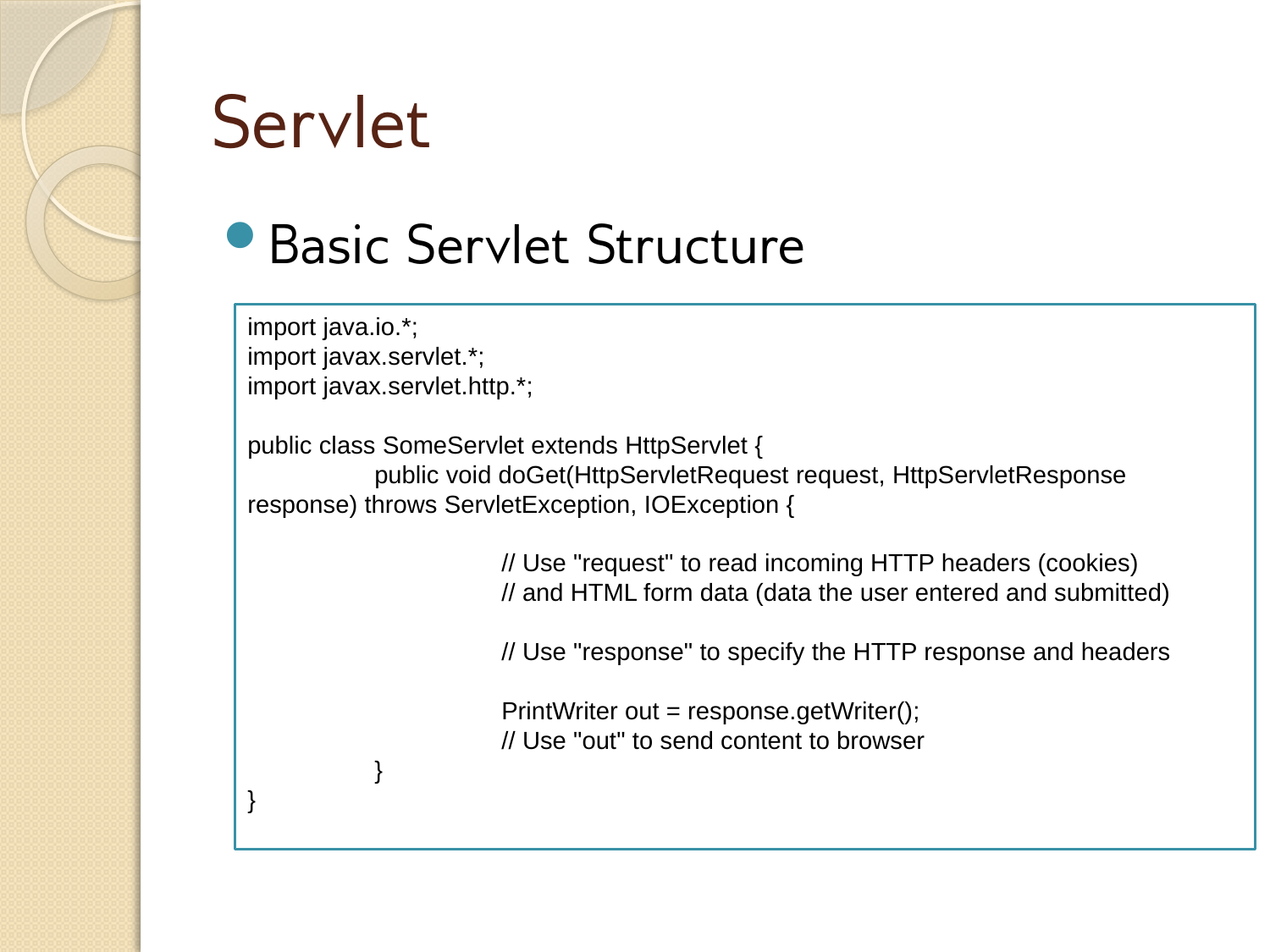

# Servlet
Basic Servlet Structure

import java.io.*;
import javax.servlet.*;
import javax.servlet.http.*;

public class SomeServlet extends HttpServlet {
	public void doGet(HttpServletRequest request, HttpServletResponse response) throws ServletException, IOException {

    		// Use "request" to read incoming HTTP headers (cookies)
    		// and HTML form data (data the user entered and submitted)

    		// Use "response" to specify the HTTP response and headers

    		PrintWriter out = response.getWriter();
    		// Use "out" to send content to browser
  	}
}